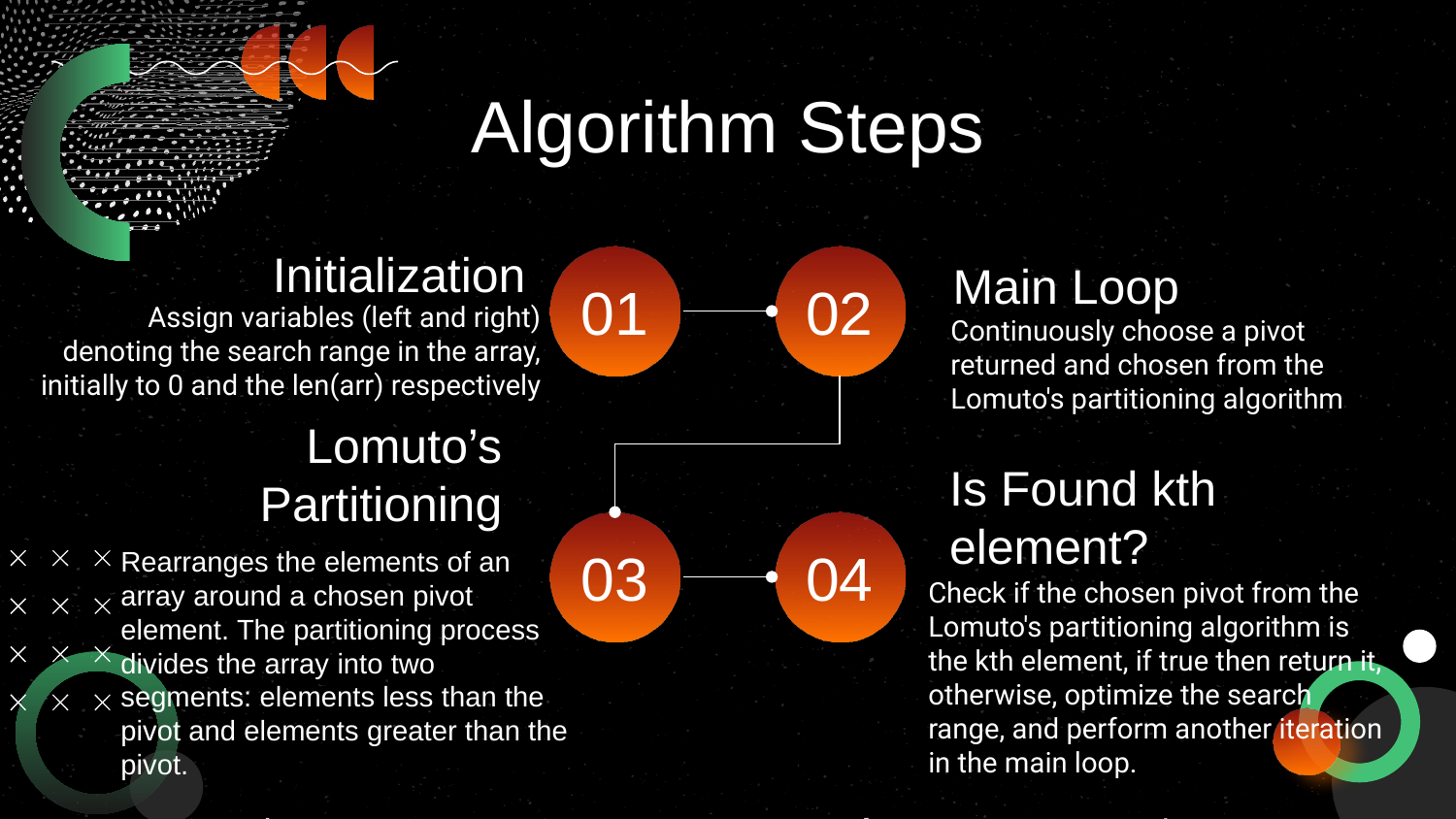

# Algorithm Steps
Initialization
Main Loop

01
02
Assign variables (left and right) denoting the search range in the array, initially to 0 and the len(arr) respectively
Continuously choose a pivot returned and chosen from the Lomuto's partitioning algorithm
Lomuto’s Partitioning
Is Found kth element?

Rearranges the elements of an array around a chosen pivot element. The partitioning process divides the array into two segments: elements less than the pivot and elements greater than the pivot.
03
04
Check if the chosen pivot from the Lomuto's partitioning algorithm is the kth element, if true then return it, otherwise, optimize the search range, and perform another iteration in the main loop.